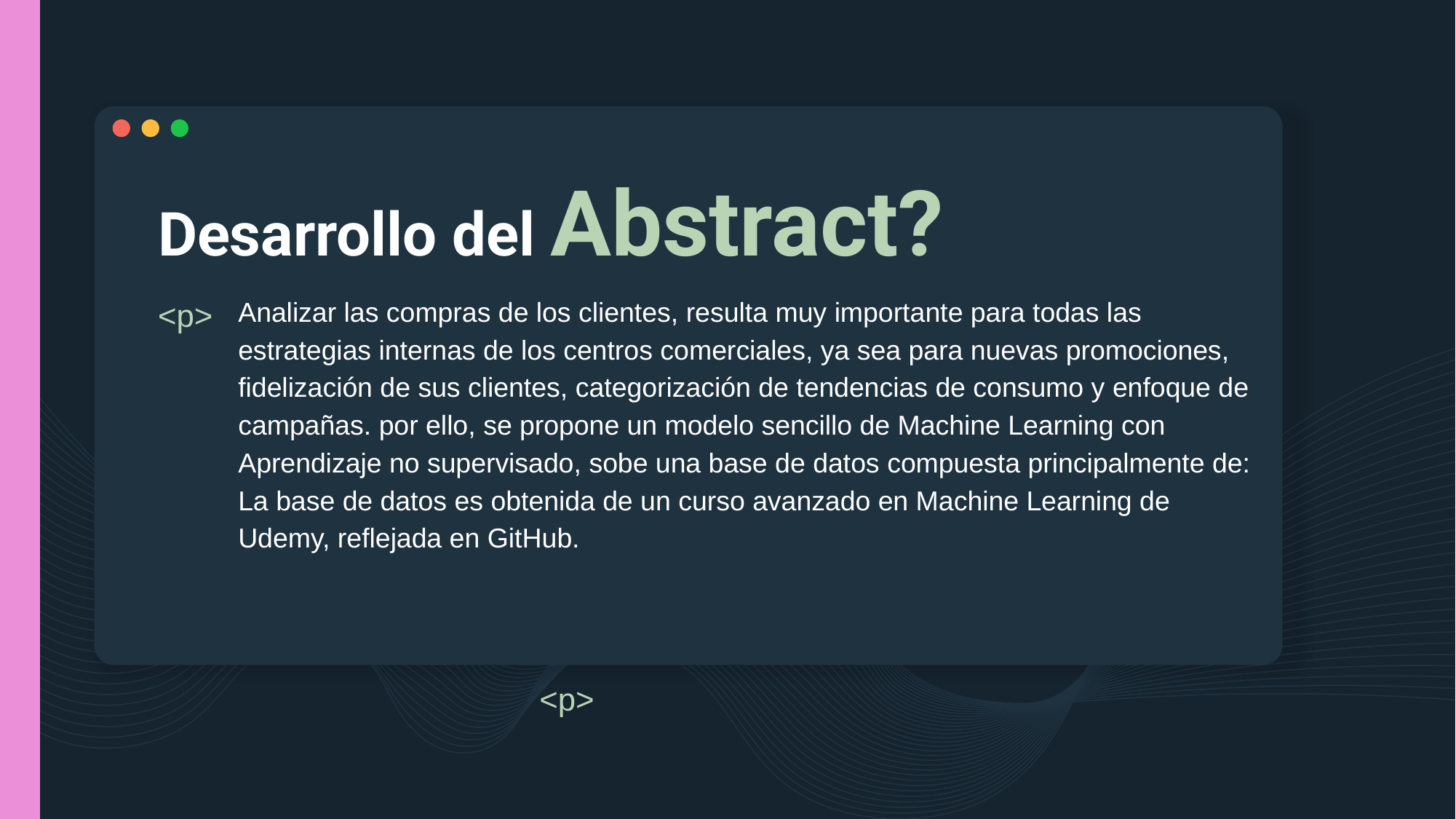

# Desarrollo del Abstract?
<p>
Analizar las compras de los clientes, resulta muy importante para todas las estrategias internas de los centros comerciales, ya sea para nuevas promociones, fidelización de sus clientes, categorización de tendencias de consumo y enfoque de campañas. por ello, se propone un modelo sencillo de Machine Learning con Aprendizaje no supervisado, sobe una base de datos compuesta principalmente de:
La base de datos es obtenida de un curso avanzado en Machine Learning de Udemy, reflejada en GitHub.
<p>